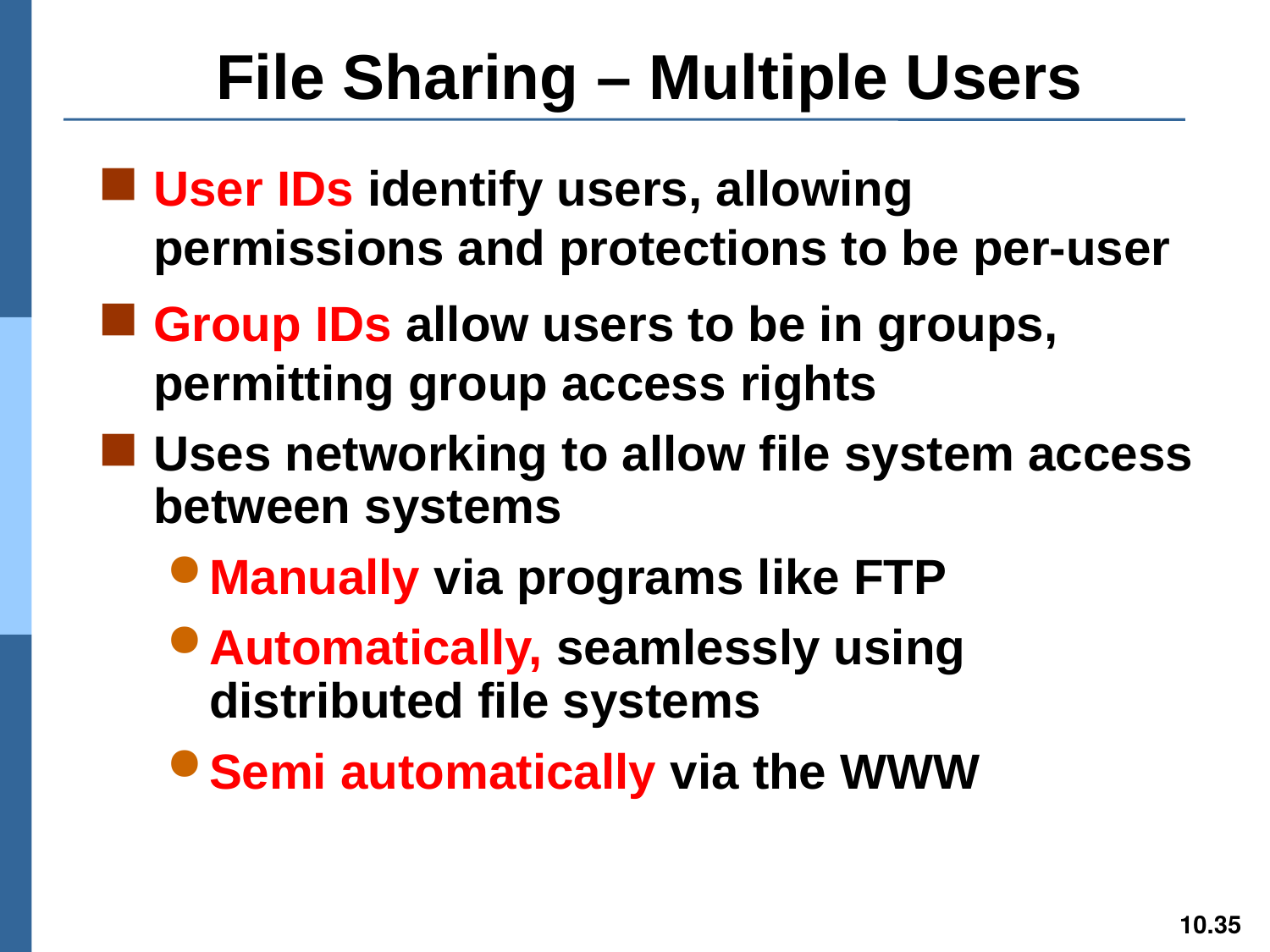

# File Sharing – Multiple Users
User IDs identify users, allowing permissions and protections to be per-user
Group IDs allow users to be in groups, permitting group access rights
Uses networking to allow file system access between systems
Manually via programs like FTP
Automatically, seamlessly using distributed file systems
Semi automatically via the WWW